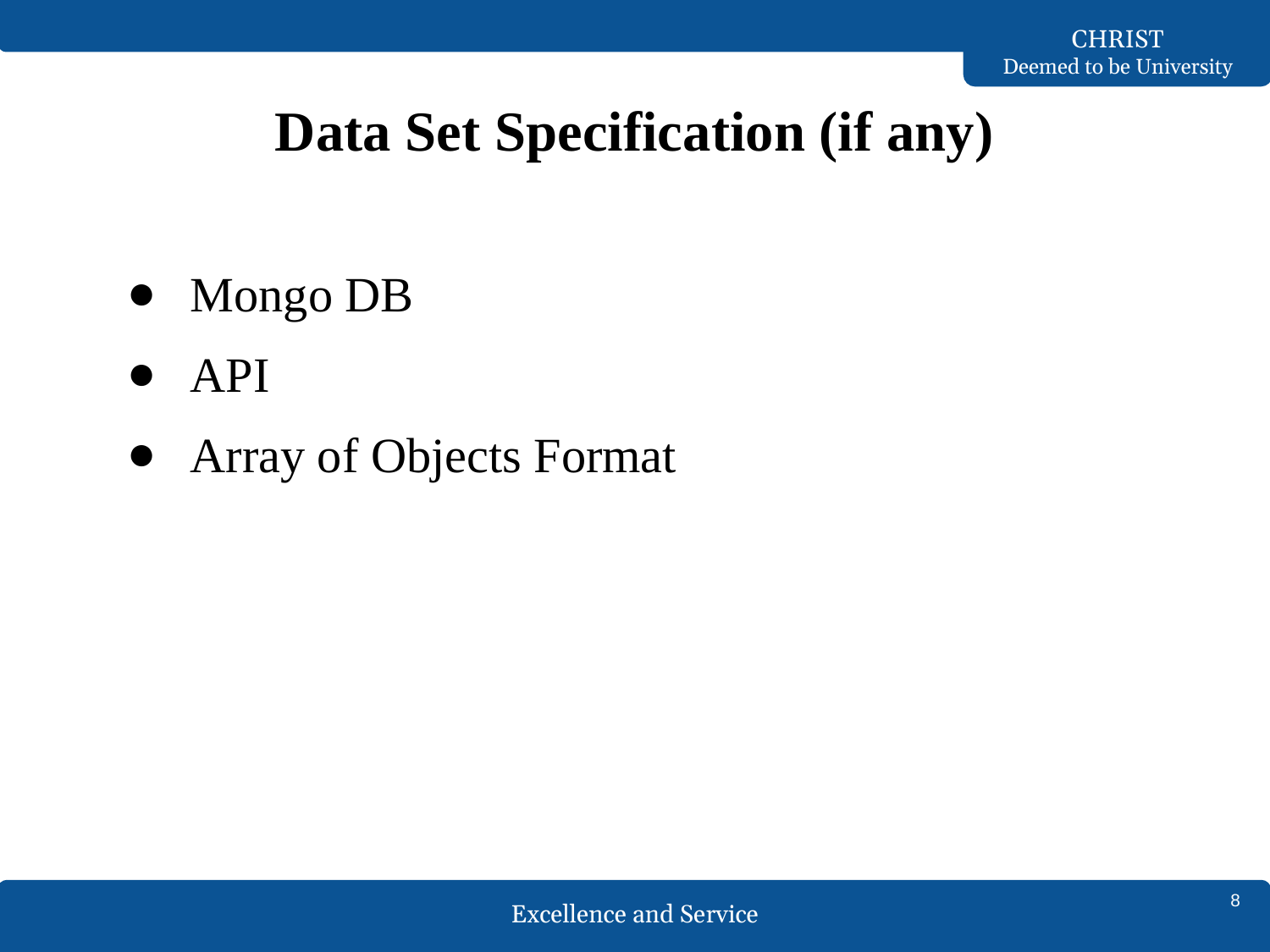

# Data Set Specification (if any)
Mongo DB
API
Array of Objects Format

8